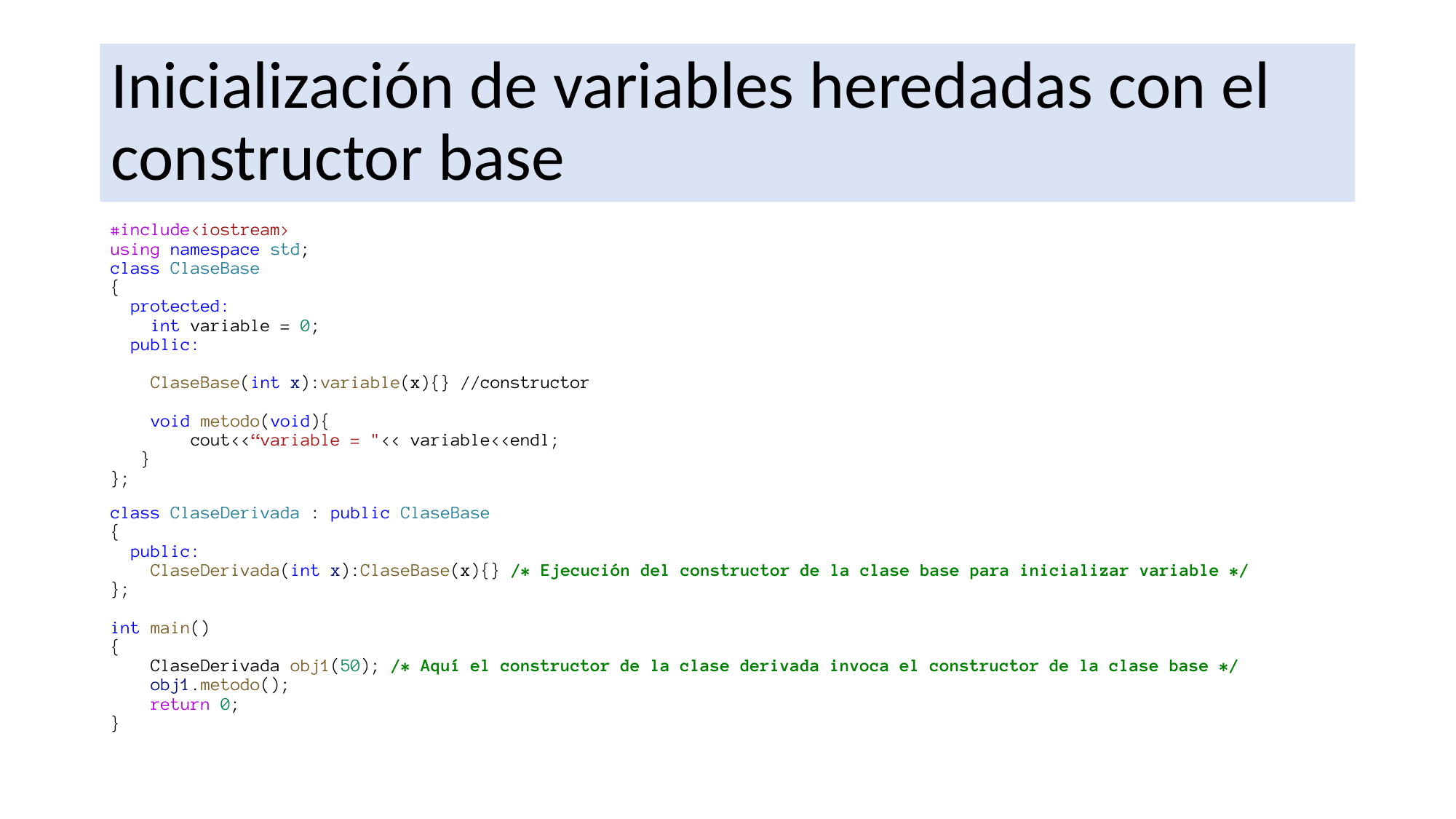

# Inicialización de variables heredadas con el constructor base
#include<iostream>
using namespace std;
class ClaseBase
{
  protected:
    int variable = 0;
  public:

    ClaseBase(int x):variable(x){} //constructor

    void metodo(void){
        cout<<“variable = "<< variable<<endl;
   }
};
class ClaseDerivada : public ClaseBase
{
  public:
    ClaseDerivada(int x):ClaseBase(x){} /* Ejecución del constructor de la clase base para inicializar variable */
};

int main()
{
    ClaseDerivada obj1(50); /* Aquí el constructor de la clase derivada invoca el constructor de la clase base */
    obj1.metodo();
    return 0;
}